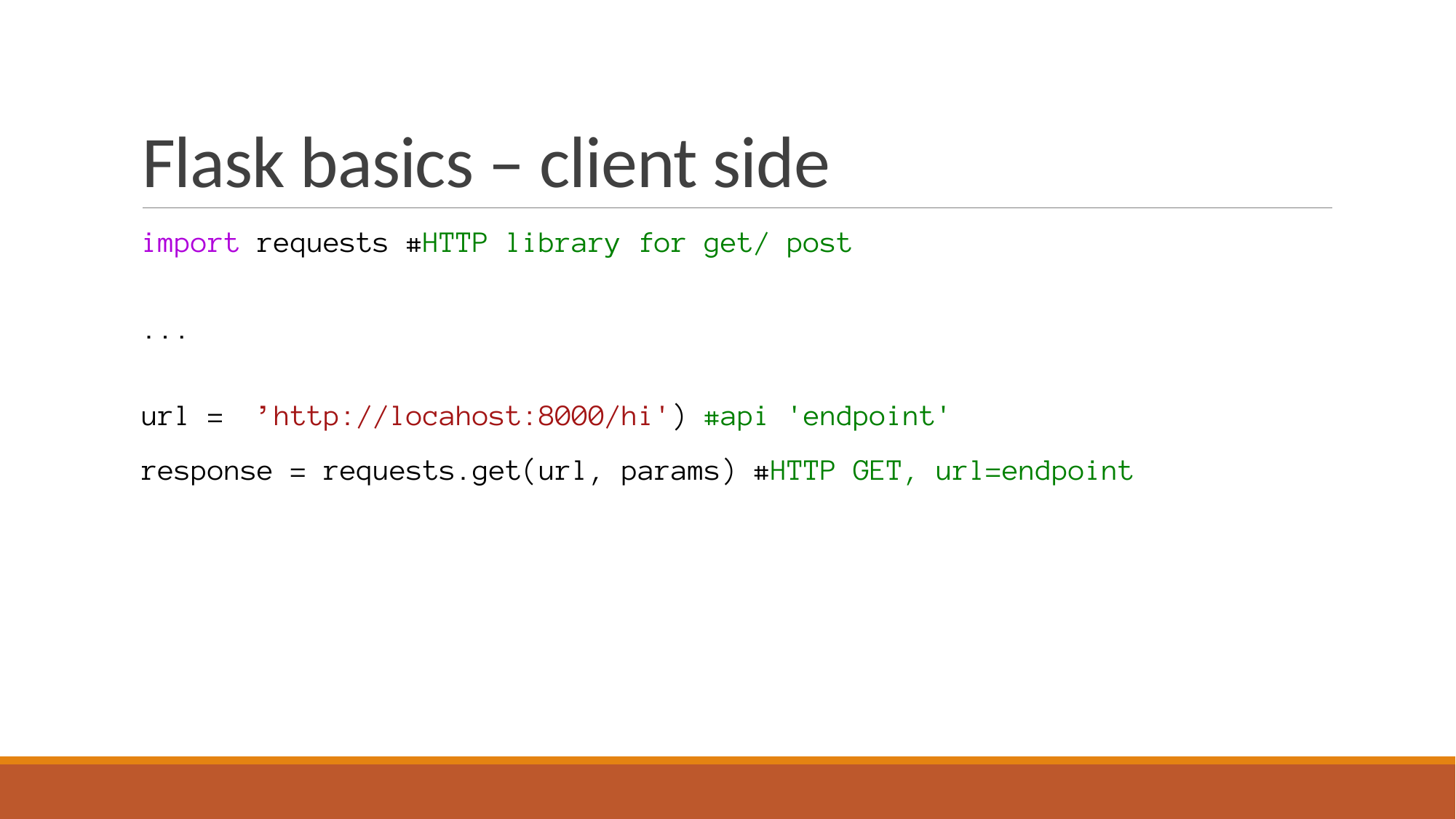

# Flask basics – client side
import requests #HTTP library for get/ post
...
url =  ’http://locahost:8000/hi') #api 'endpoint'
response = requests.get(url, params) #HTTP GET, url=endpoint